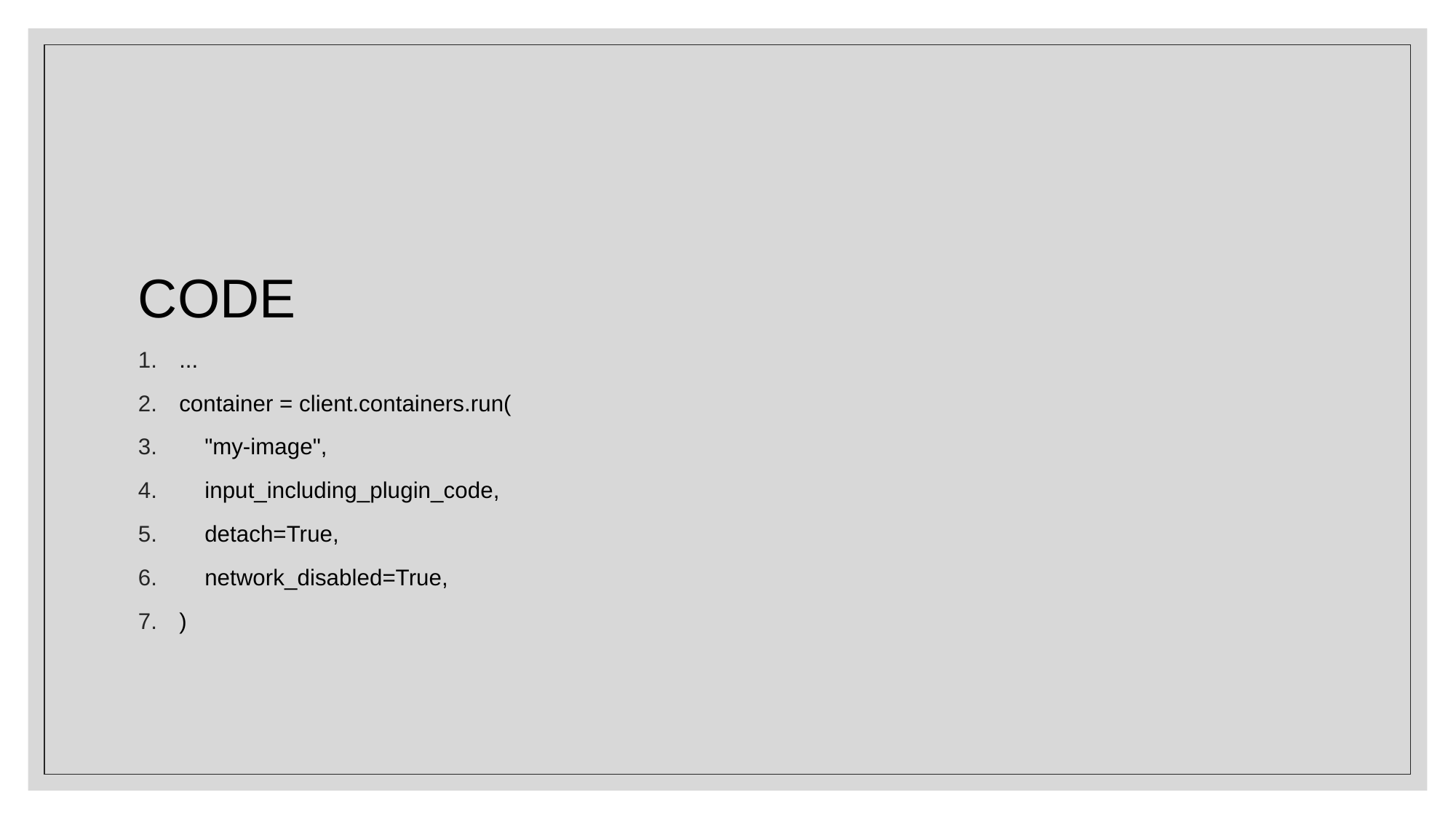

# Solution For Prevent access to network resources
CODE
...
container = client.containers.run(
    "my-image",
    input_including_plugin_code,
    detach=True,
    network_disabled=True,
)